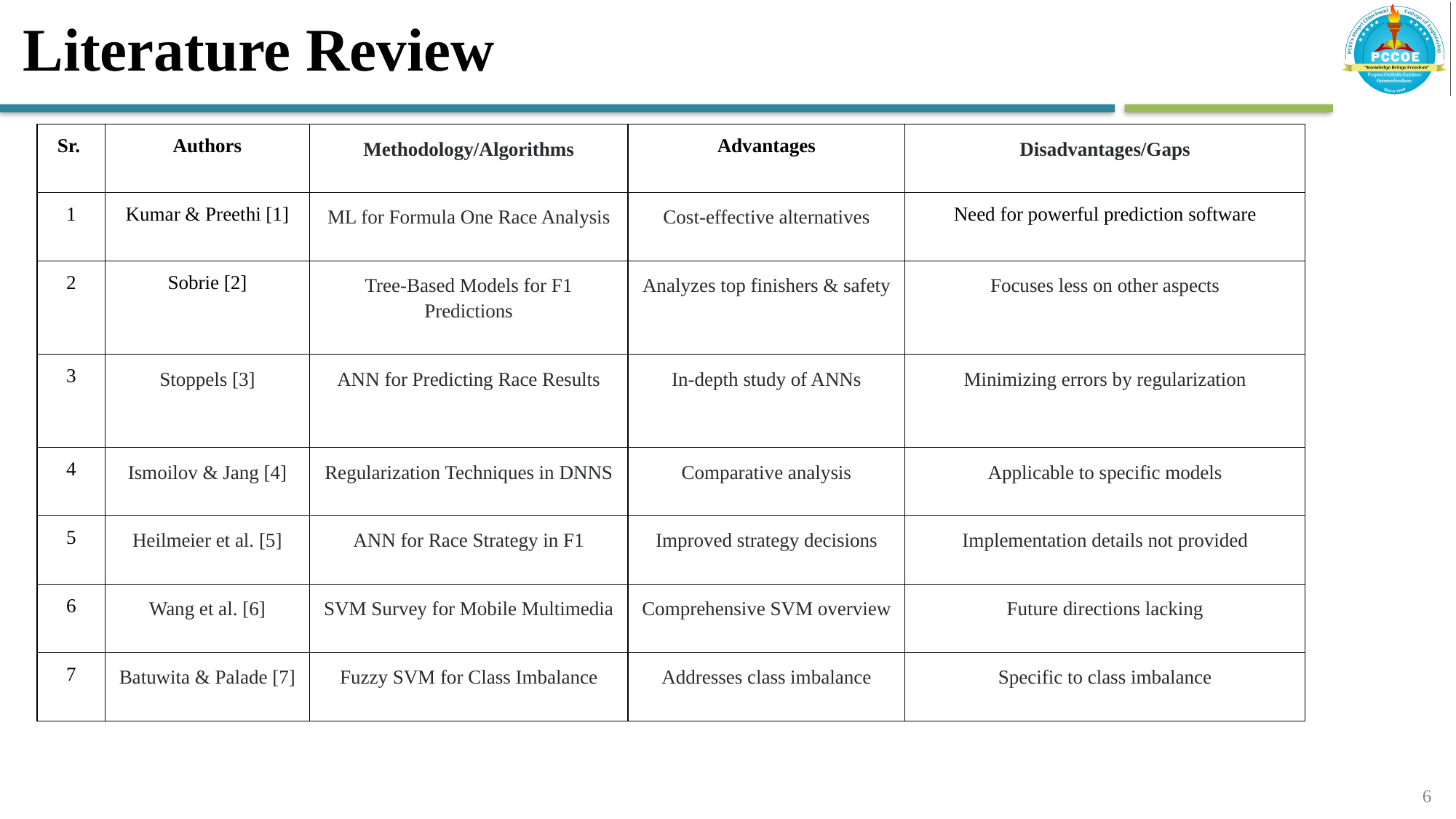

# Literature Review
| Sr. | Authors | Methodology/Algorithms | Advantages | Disadvantages/Gaps |
| --- | --- | --- | --- | --- |
| 1 | Kumar & Preethi [1] | ML for Formula One Race Analysis | Cost-effective alternatives | Need for powerful prediction software |
| 2 | Sobrie [2] | Tree-Based Models for F1 Predictions | Analyzes top finishers & safety | Focuses less on other aspects |
| 3 | Stoppels [3] | ANN for Predicting Race Results | In-depth study of ANNs | Minimizing errors by regularization |
| 4 | Ismoilov & Jang [4] | Regularization Techniques in DNNS | Comparative analysis | Applicable to specific models |
| 5 | Heilmeier et al. [5] | ANN for Race Strategy in F1 | Improved strategy decisions | Implementation details not provided |
| 6 | Wang et al. [6] | SVM Survey for Mobile Multimedia | Comprehensive SVM overview | Future directions lacking |
| 7 | Batuwita & Palade [7] | Fuzzy SVM for Class Imbalance | Addresses class imbalance | Specific to class imbalance |
6